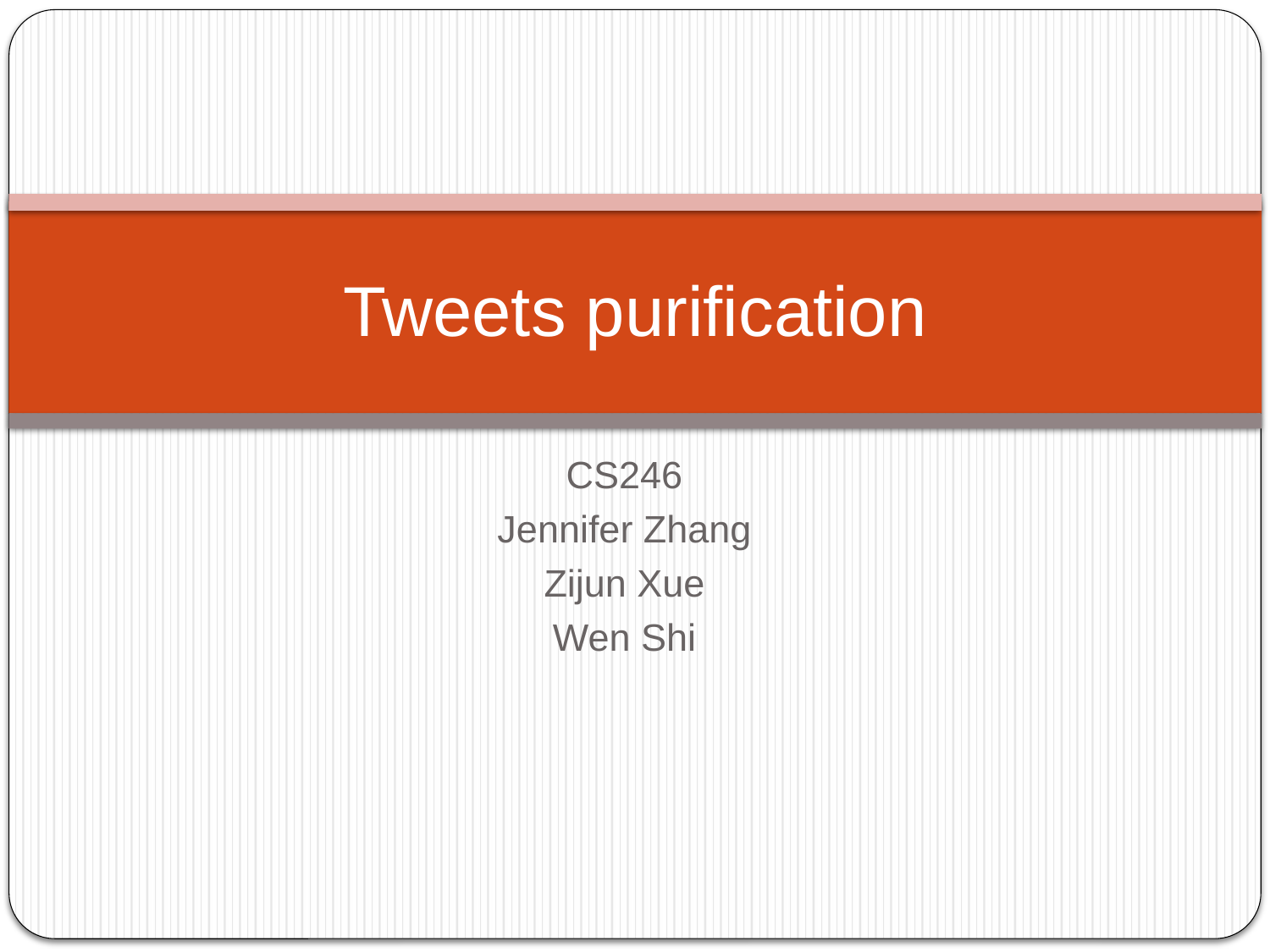

# Tweets purification
CS246
Jennifer Zhang
Zijun Xue
Wen Shi